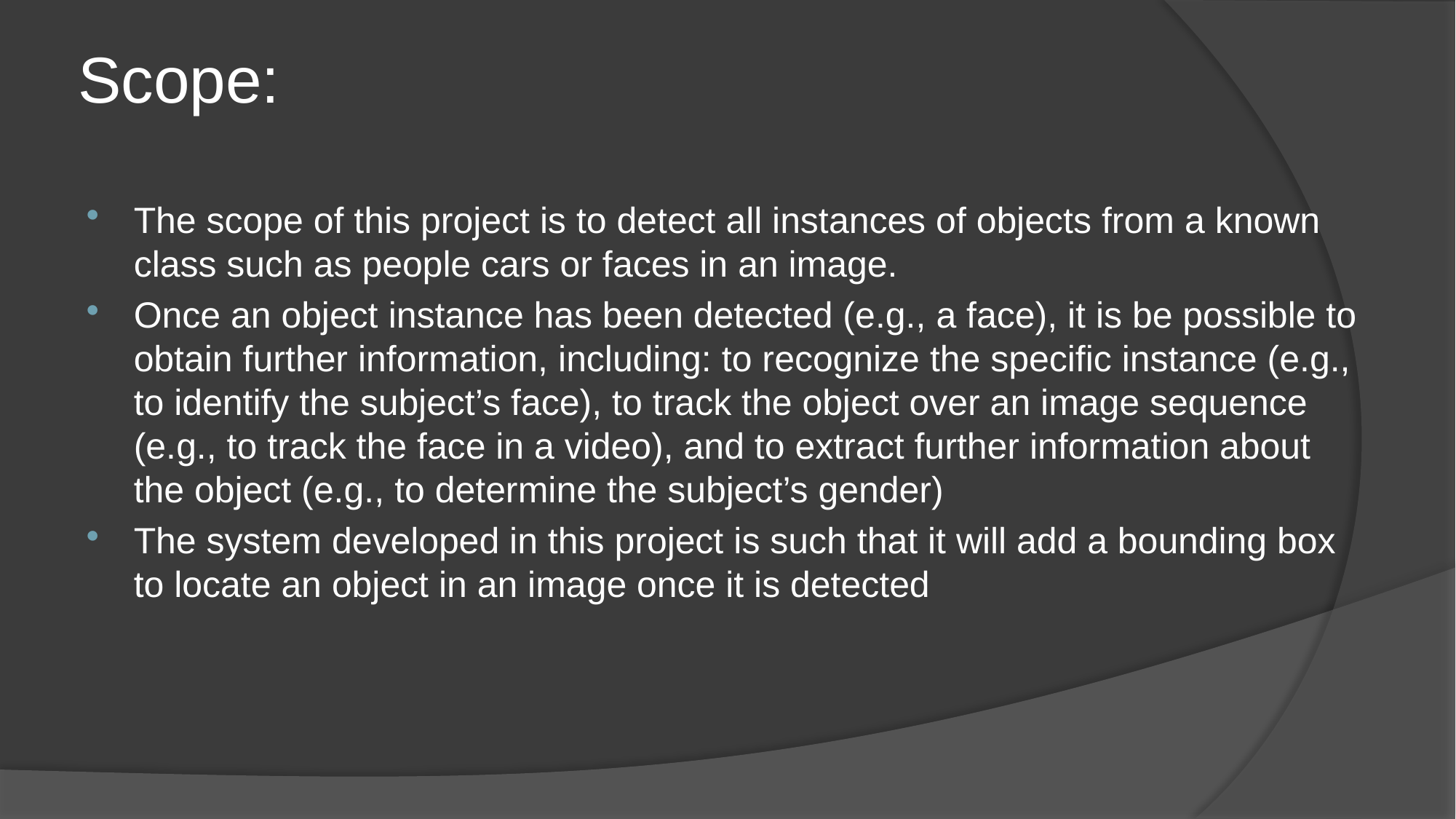

# Scope:
The scope of this project is to detect all instances of objects from a known class such as people cars or faces in an image.
Once an object instance has been detected (e.g., a face), it is be possible to obtain further information, including: to recognize the specific instance (e.g., to identify the subject’s face), to track the object over an image sequence (e.g., to track the face in a video), and to extract further information about the object (e.g., to determine the subject’s gender)
The system developed in this project is such that it will add a bounding box to locate an object in an image once it is detected